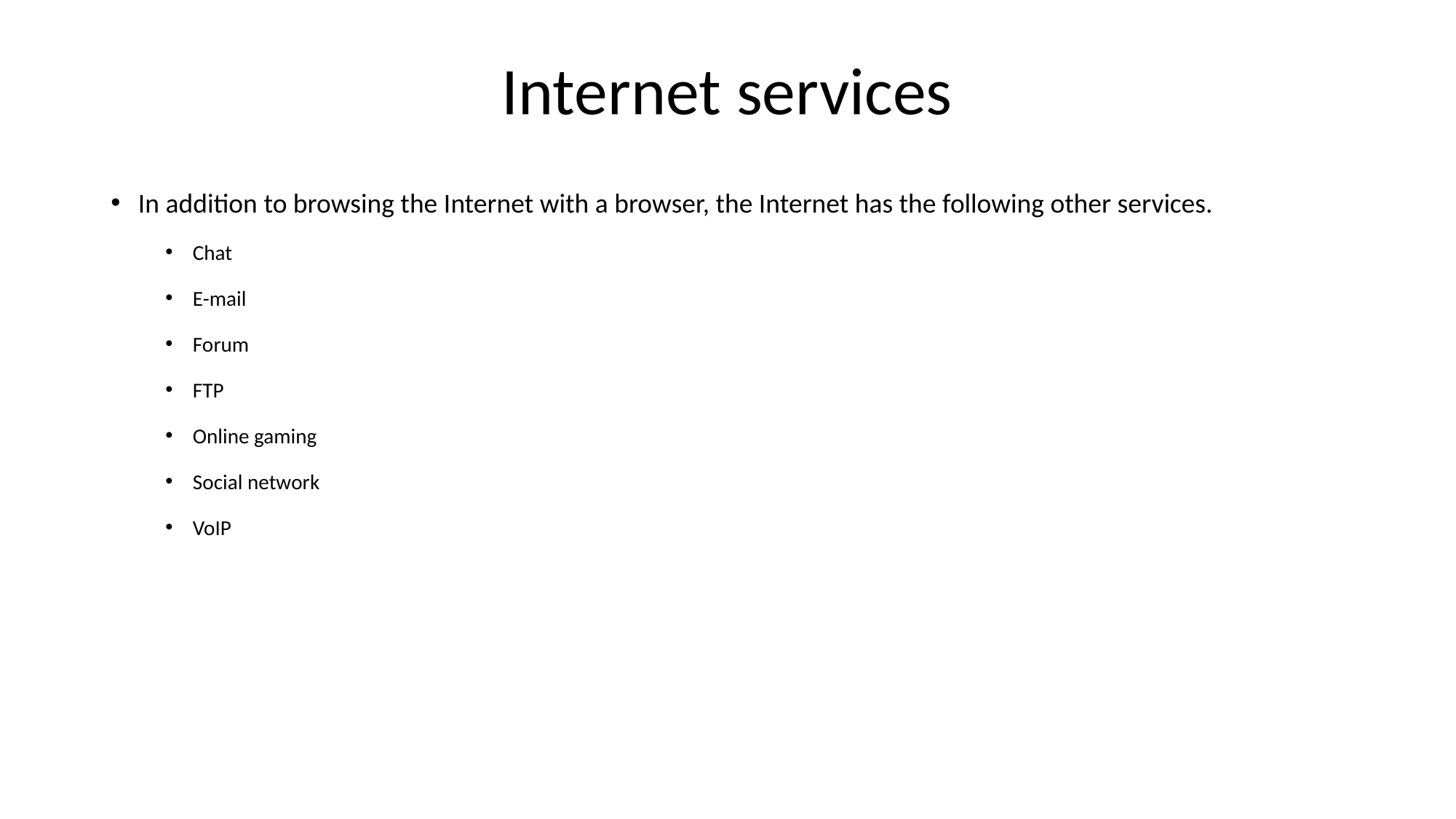

# Internet services
In addition to browsing the Internet with a browser, the Internet has the following other services.
Chat
E-mail
Forum
FTP
Online gaming
Social network
VoIP